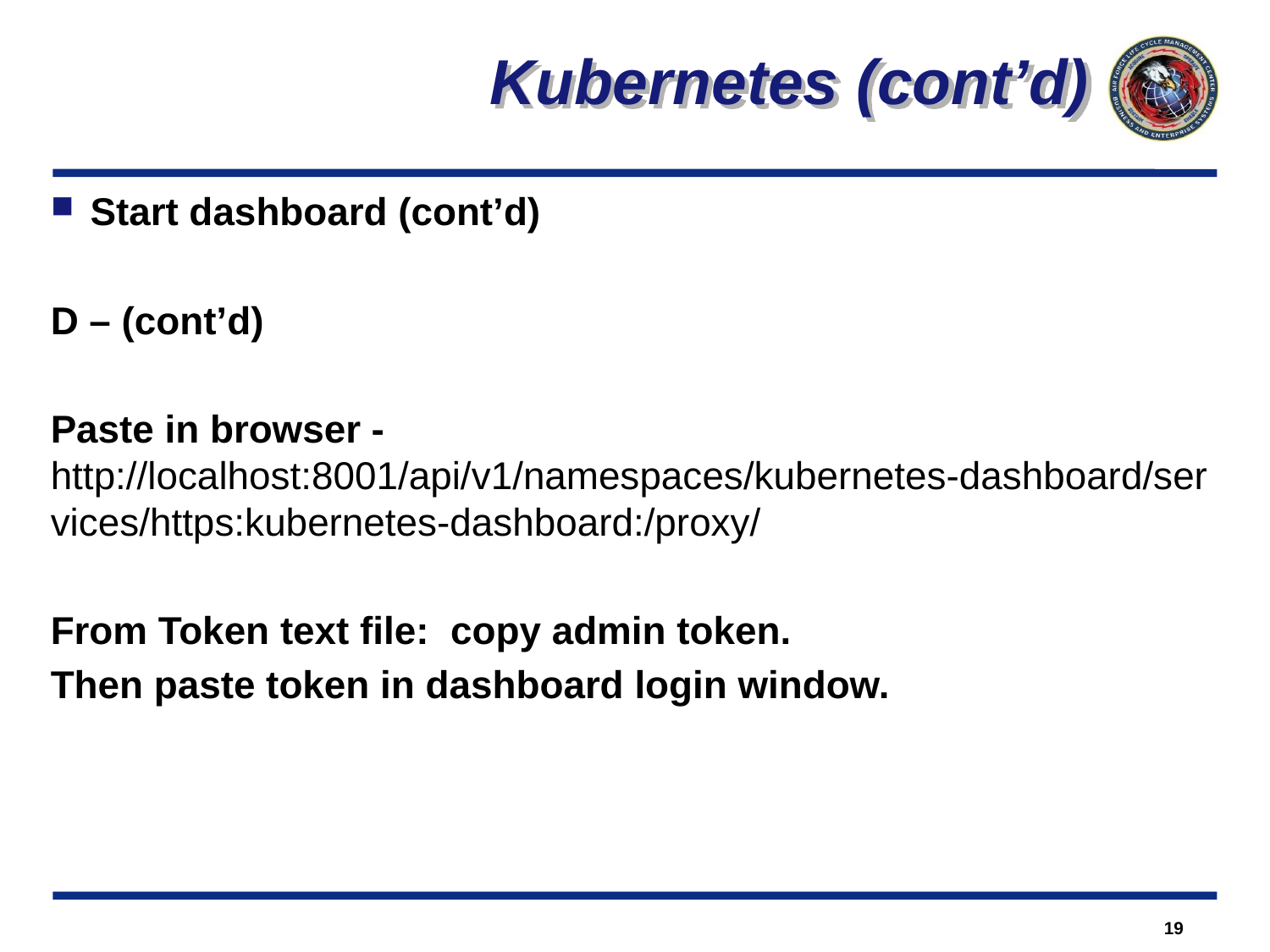

Kubernetes (cont’d)
Start dashboard (cont’d)

D – (cont’d)

Paste in browser - http://localhost:8001/api/v1/namespaces/kubernetes-dashboard/services/https:kubernetes-dashboard:/proxy/

From Token text file:  copy admin token.
Then paste token in dashboard login window.